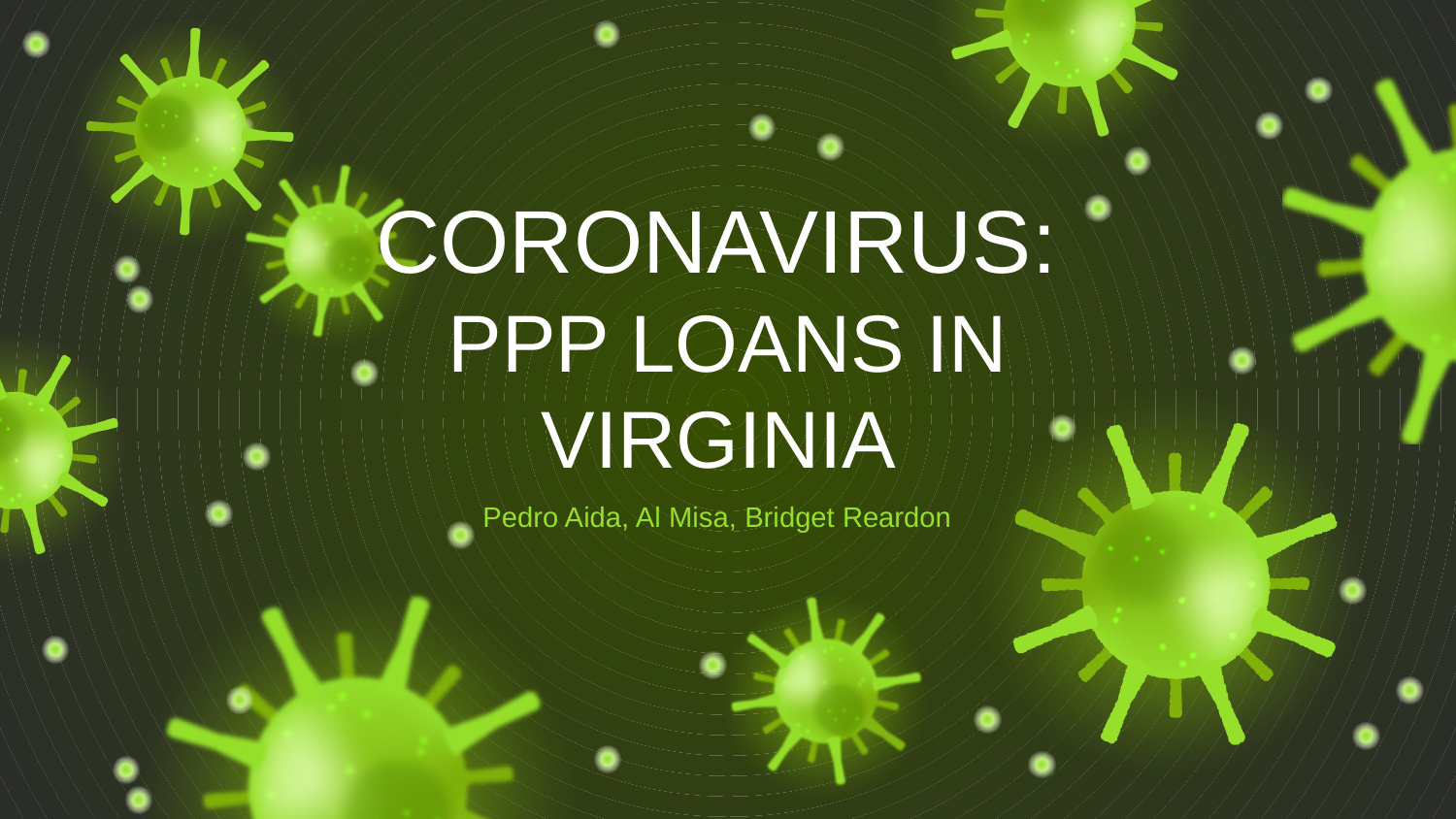

# CORONAVIRUS: PPP LOANS IN VIRGINIA
Pedro Aida, Al Misa, Bridget Reardon